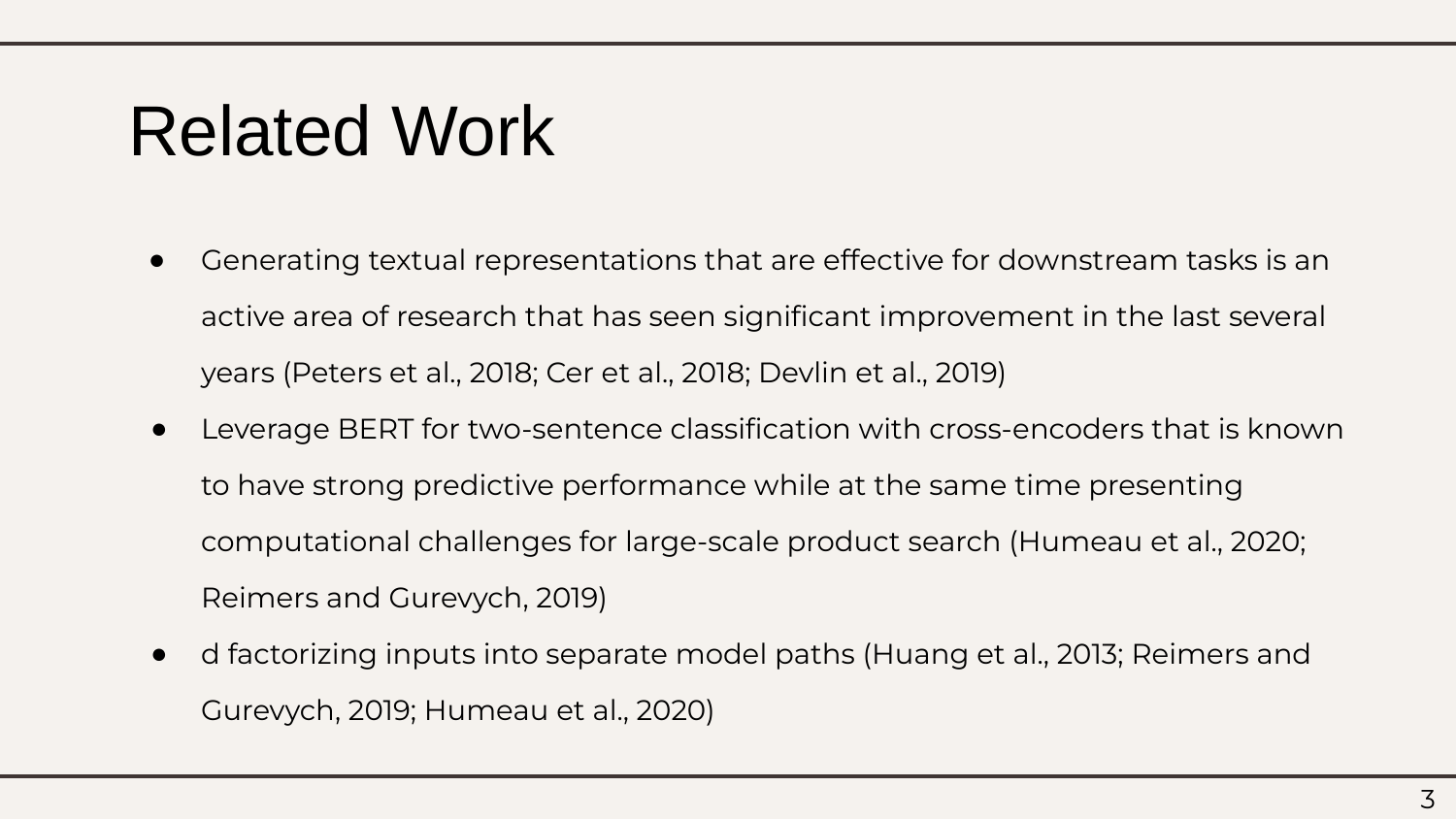

# Related Work

Generating textual representations that are effective for downstream tasks is an active area of research that has seen significant improvement in the last several years (Peters et al., 2018; Cer et al., 2018; Devlin et al., 2019)
Leverage BERT for two-sentence classification with cross-encoders that is known to have strong predictive performance while at the same time presenting computational challenges for large-scale product search (Humeau et al., 2020; Reimers and Gurevych, 2019)
d factorizing inputs into separate model paths (Huang et al., 2013; Reimers and Gurevych, 2019; Humeau et al., 2020)
3